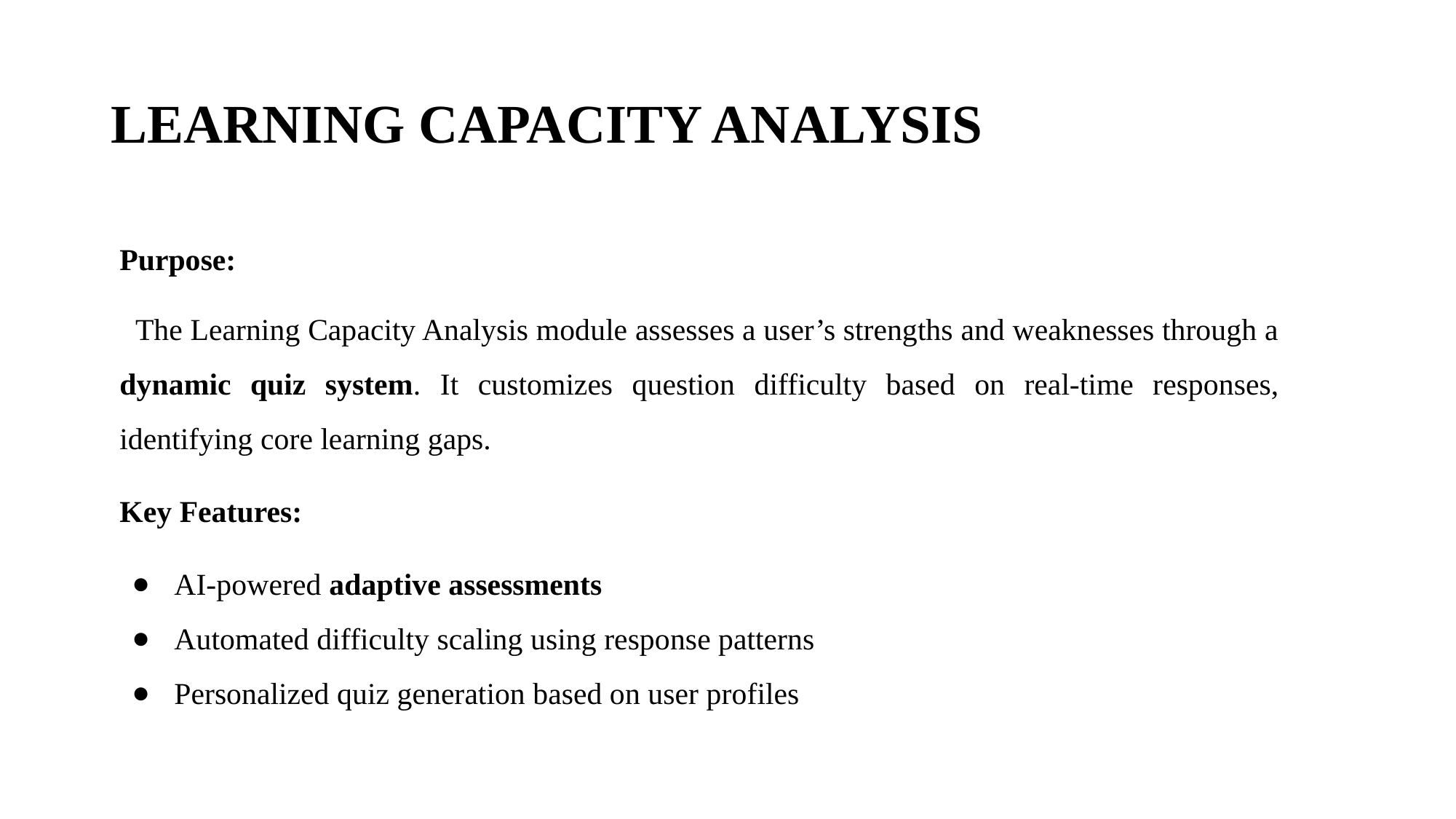

# LEARNING CAPACITY ANALYSIS
Purpose:
  The Learning Capacity Analysis module assesses a user’s strengths and weaknesses through a dynamic quiz system. It customizes question difficulty based on real-time responses, identifying core learning gaps.
Key Features:
AI-powered adaptive assessments
Automated difficulty scaling using response patterns
Personalized quiz generation based on user profiles